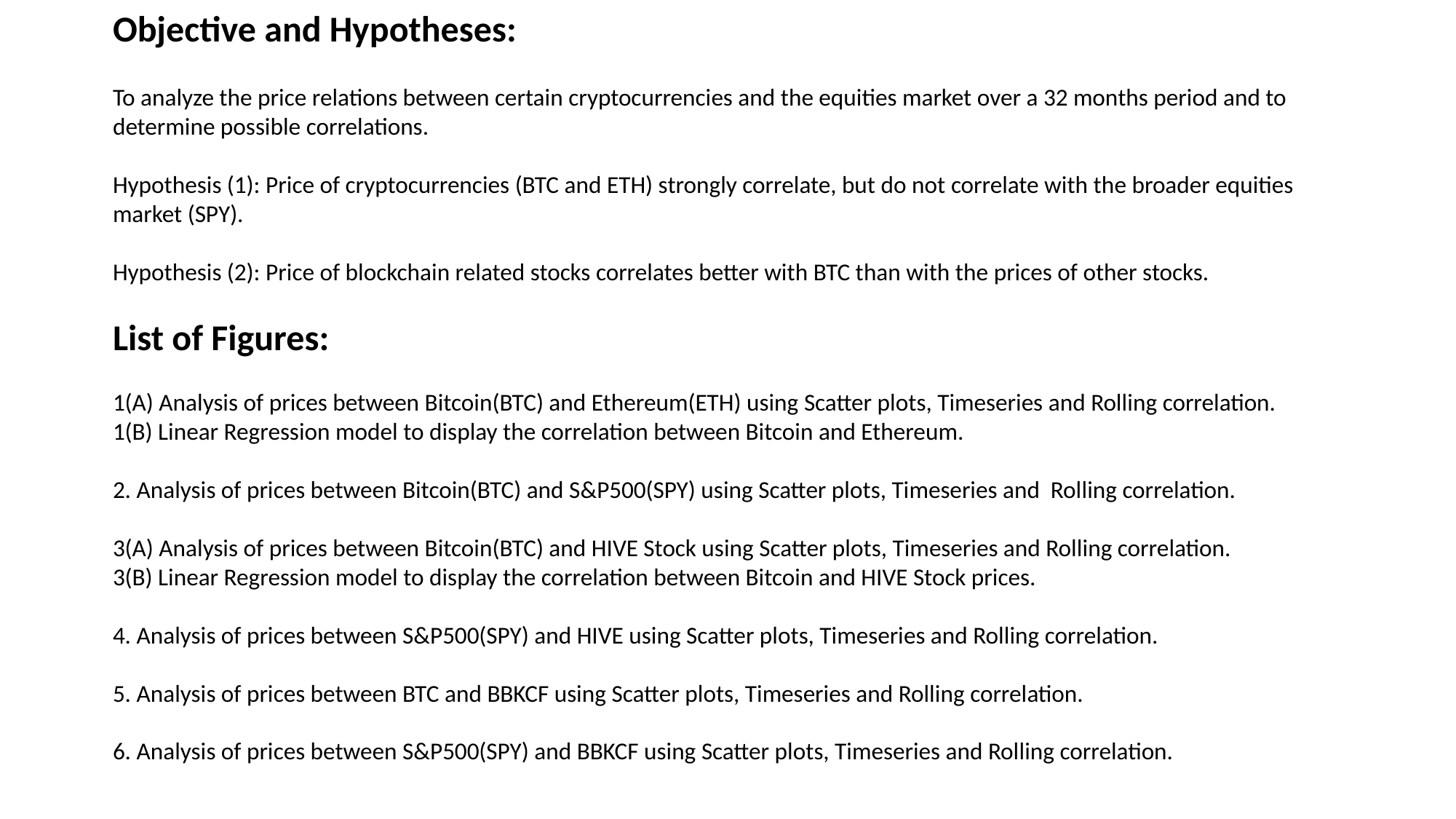

Objective and Hypotheses:

To analyze the price relations between certain cryptocurrencies and the equities market over a 32 months period and to determine possible correlations.

Hypothesis (1): Price of cryptocurrencies (BTC and ETH) strongly correlate, but do not correlate with the broader equities market (SPY).

Hypothesis (2): Price of blockchain related stocks correlates better with BTC than with the prices of other stocks.

List of Figures:

1(A) Analysis of prices between Bitcoin(BTC) and Ethereum(ETH) using Scatter plots, Timeseries and Rolling correlation.
1(B) Linear Regression model to display the correlation between Bitcoin and Ethereum.

2. Analysis of prices between Bitcoin(BTC) and S&P500(SPY) using Scatter plots, Timeseries and  Rolling correlation.

3(A) Analysis of prices between Bitcoin(BTC) and HIVE Stock using Scatter plots, Timeseries and Rolling correlation.
3(B) Linear Regression model to display the correlation between Bitcoin and HIVE Stock prices.

4. Analysis of prices between S&P500(SPY) and HIVE using Scatter plots, Timeseries and Rolling correlation.

5. Analysis of prices between BTC and BBKCF using Scatter plots, Timeseries and Rolling correlation.

6. Analysis of prices between S&P500(SPY) and BBKCF using Scatter plots, Timeseries and Rolling correlation.